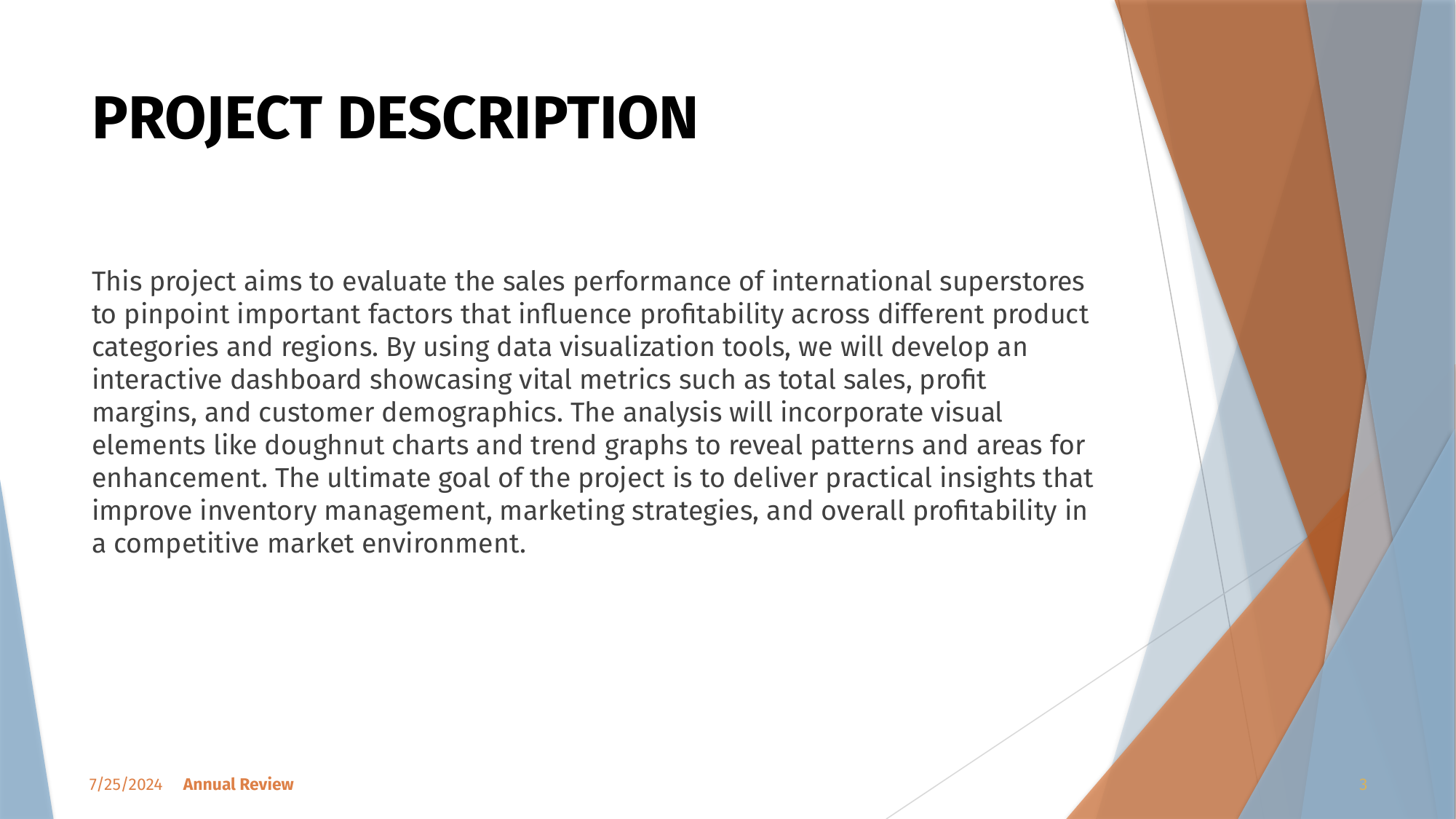

# PROJECT DESCRIPTION
This project aims to evaluate the sales performance of international superstores to pinpoint important factors that influence profitability across different product categories and regions. By using data visualization tools, we will develop an interactive dashboard showcasing vital metrics such as total sales, profit margins, and customer demographics. The analysis will incorporate visual elements like doughnut charts and trend graphs to reveal patterns and areas for enhancement. The ultimate goal of the project is to deliver practical insights that improve inventory management, marketing strategies, and overall profitability in a competitive market environment.